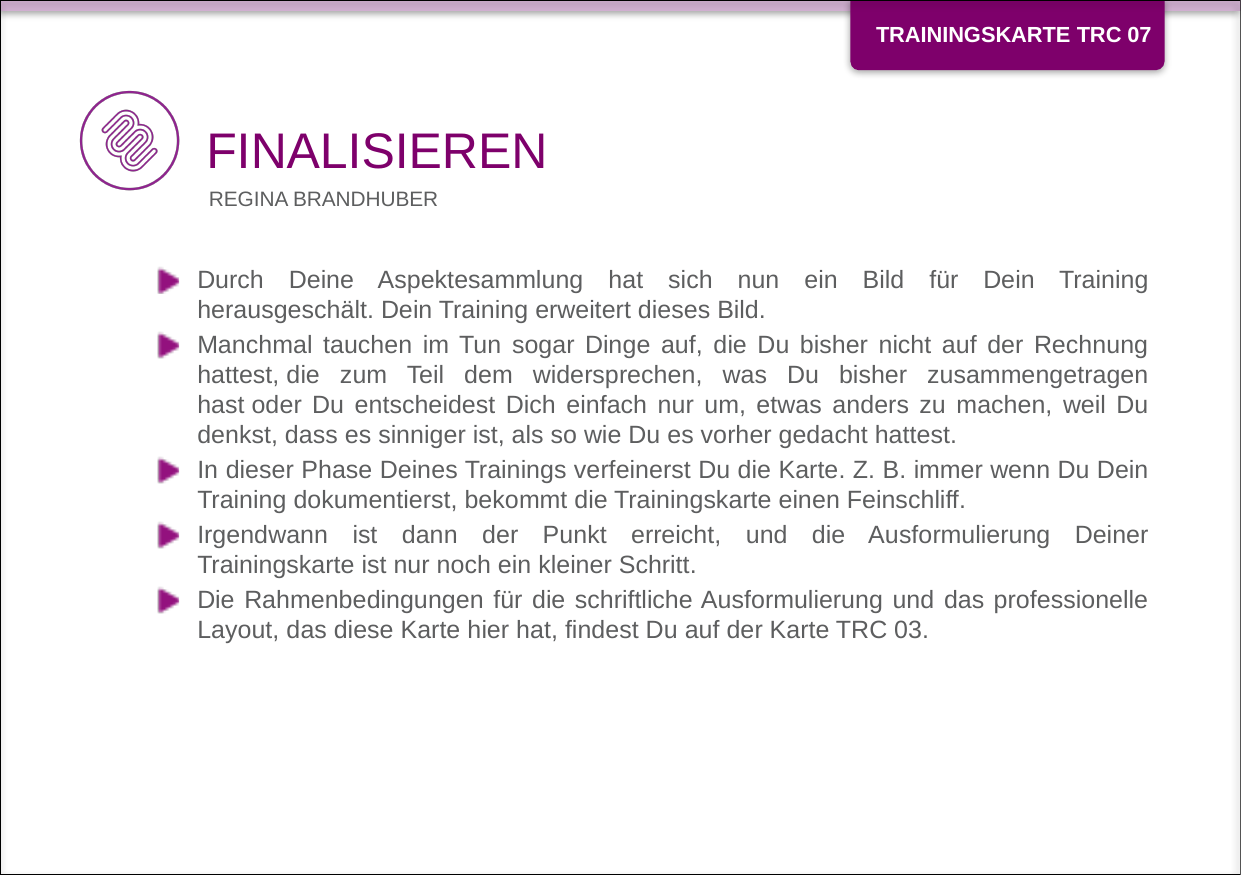

# FINALISIEREN
Regina Brandhuber
Durch Deine Aspektesammlung hat sich nun ein Bild für Dein Training herausgeschält. Dein Training erweitert dieses Bild.
Manchmal tauchen im Tun sogar Dinge auf, die Du bisher nicht auf der Rechnung hattest, die zum Teil dem widersprechen, was Du bisher zusammengetragen hast oder Du entscheidest Dich einfach nur um, etwas anders zu machen, weil Du denkst, dass es sinniger ist, als so wie Du es vorher gedacht hattest.
In dieser Phase Deines Trainings verfeinerst Du die Karte. Z. B. immer wenn Du Dein Training dokumentierst, bekommt die Trainingskarte einen Feinschliff.
Irgendwann ist dann der Punkt erreicht, und die Ausformulierung Deiner Trainingskarte ist nur noch ein kleiner Schritt.
Die Rahmenbedingungen für die schriftliche Ausformulierung und das professionelle Layout, das diese Karte hier hat, findest Du auf der Karte TRC 03.